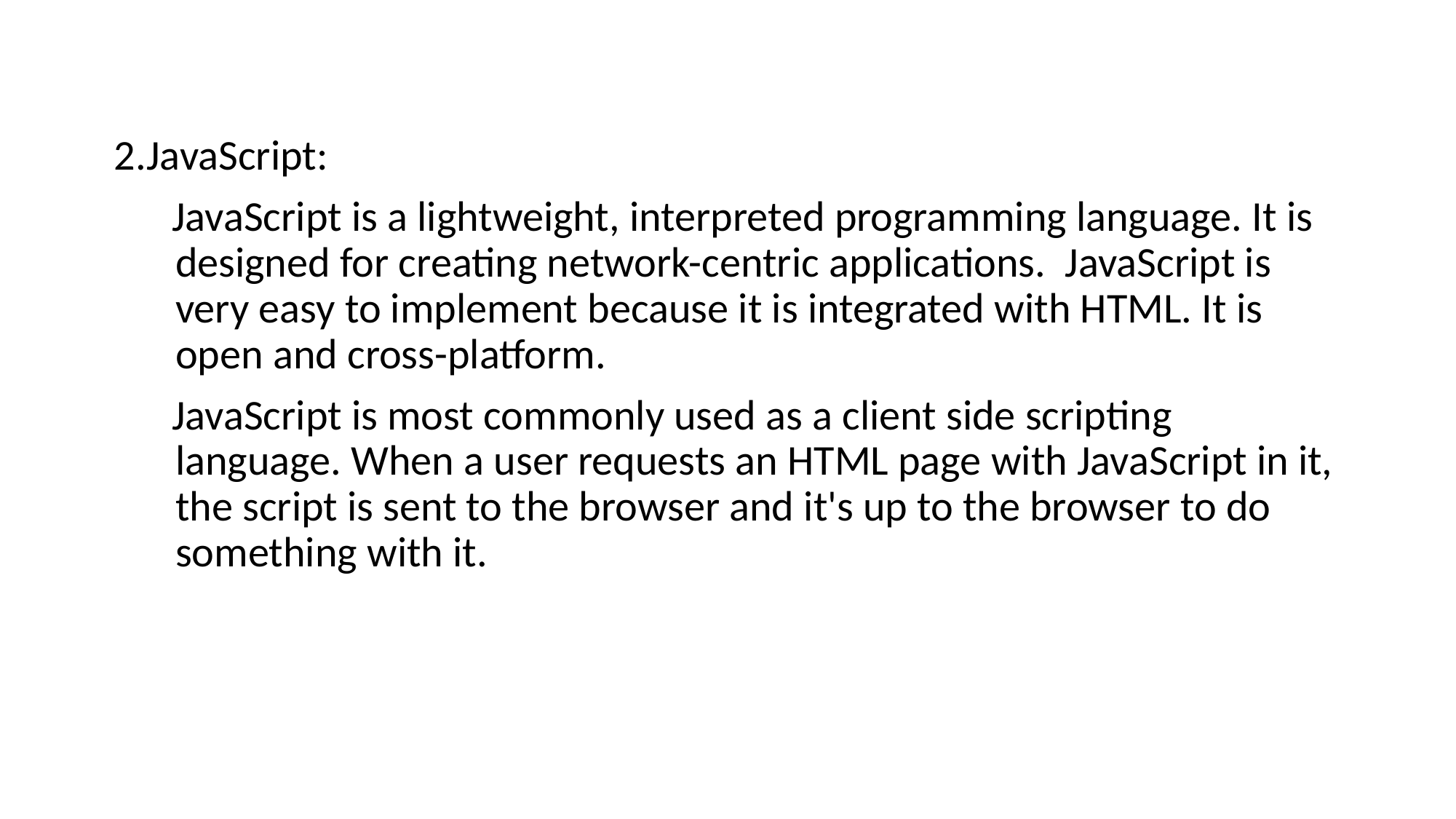

2.JavaScript:
      JavaScript is a lightweight, interpreted programming language. It is designed for creating network-centric applications.  JavaScript is very easy to implement because it is integrated with HTML. It is open and cross-platform.
      JavaScript is most commonly used as a client side scripting language. When a user requests an HTML page with JavaScript in it, the script is sent to the browser and it's up to the browser to do something with it.